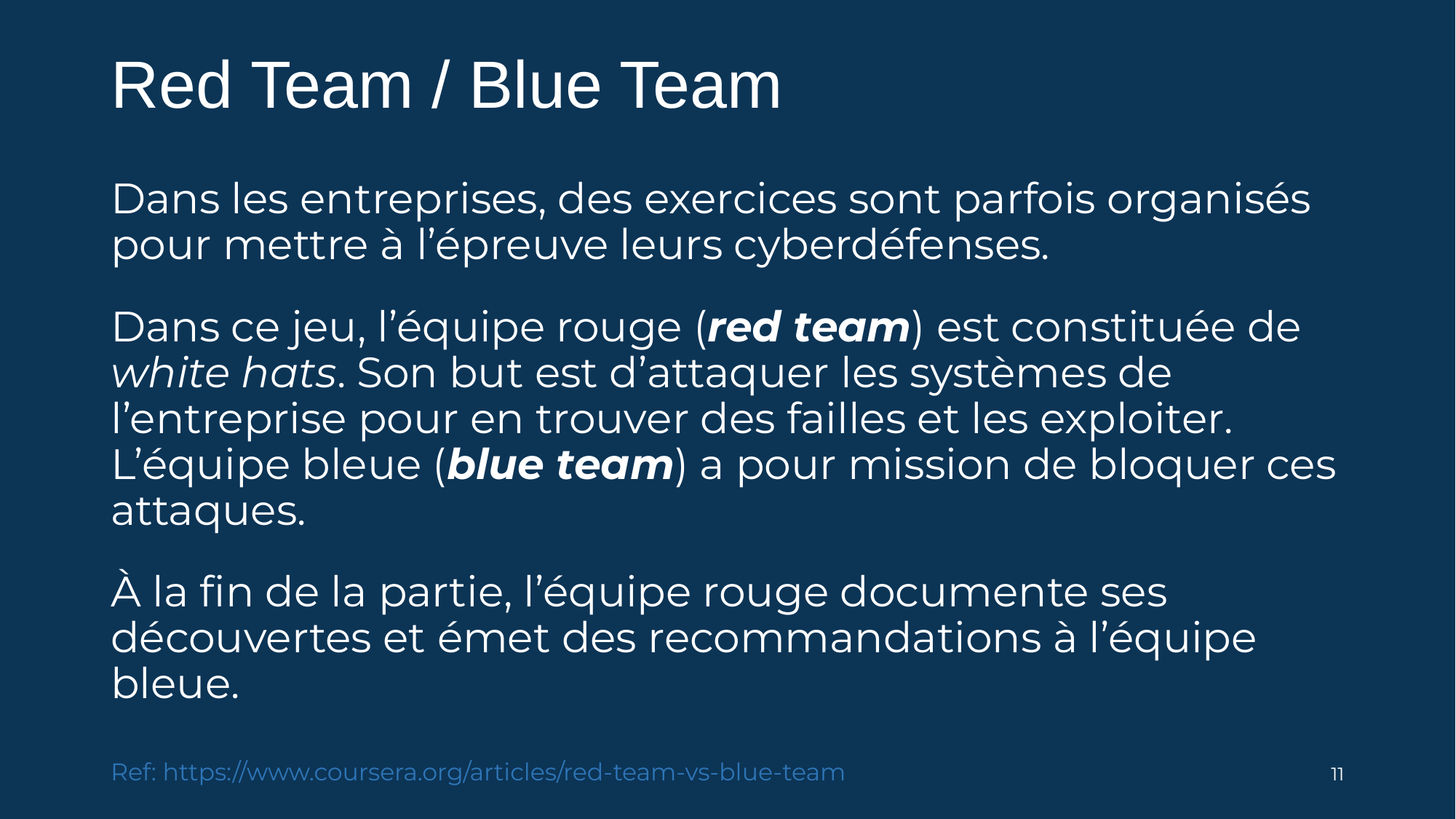

# Red Team / Blue Team
Dans les entreprises, des exercices sont parfois organisés pour mettre à l’épreuve leurs cyberdéfenses.
Dans ce jeu, l’équipe rouge (red team) est constituée de white hats. Son but est d’attaquer les systèmes de l’entreprise pour en trouver des failles et les exploiter. L’équipe bleue (blue team) a pour mission de bloquer ces attaques.
À la fin de la partie, l’équipe rouge documente ses découvertes et émet des recommandations à l’équipe bleue.
Ref: https://www.coursera.org/articles/red-team-vs-blue-team
11